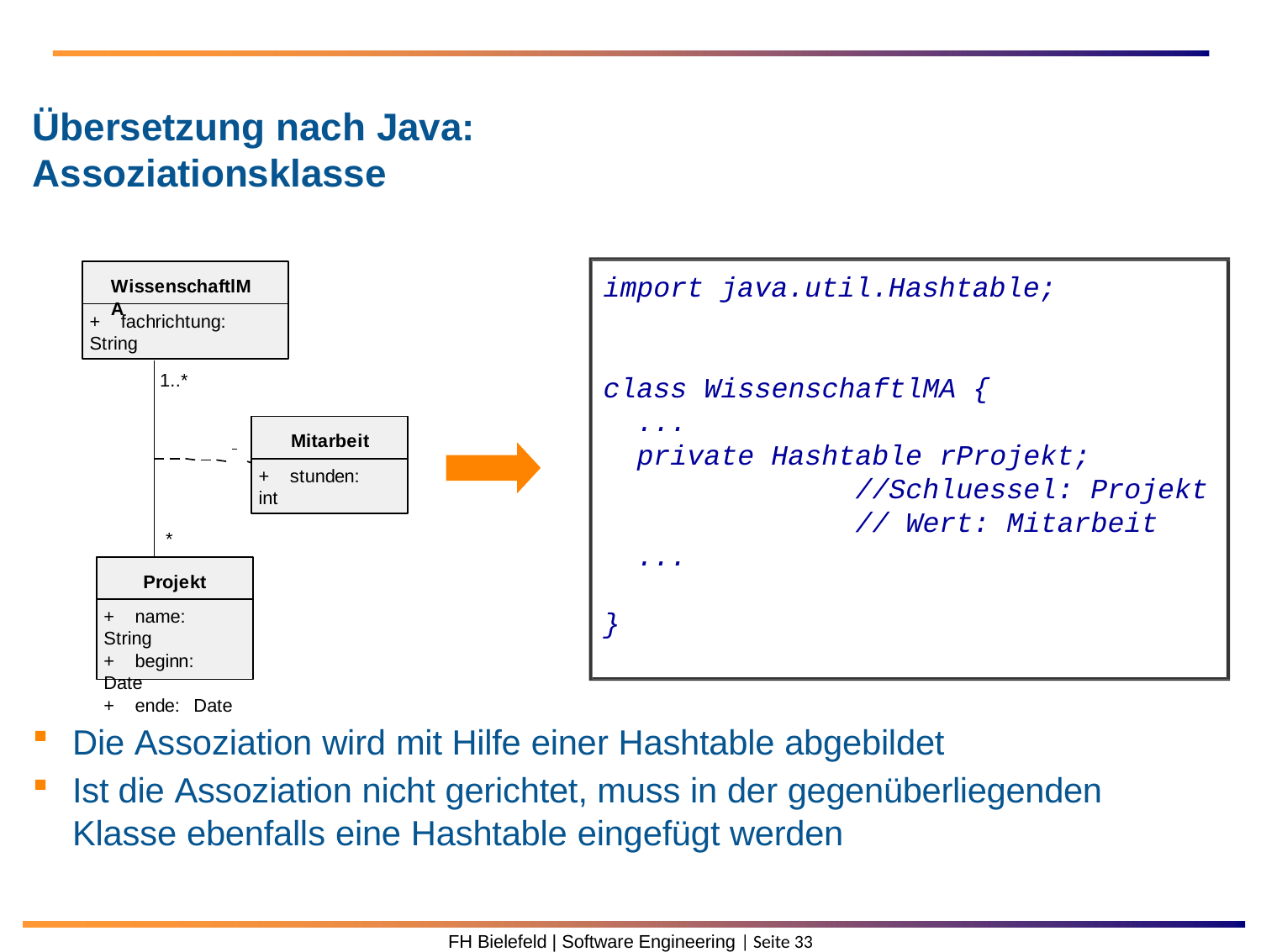

Übersetzung nach Java: Assoziationsklasse

import java.util.Hashtable;
WissenschaftlMA

+	fachrichtung:   String

1..*
class WissenschaftlMA {
...
private Hashtable rProjekt;
//Schluessel: Projekt
// Wert: Mitarbeit
...

Mitarbeit

+	stunden:   int
*

Projekt

+	name:   String
+	beginn:   Date
+	ende:   Date
}
Die Assoziation wird mit Hilfe einer Hashtable abgebildet
Ist die Assoziation nicht gerichtet, muss in der gegenüberliegenden Klasse ebenfalls eine Hashtable eingefügt werden